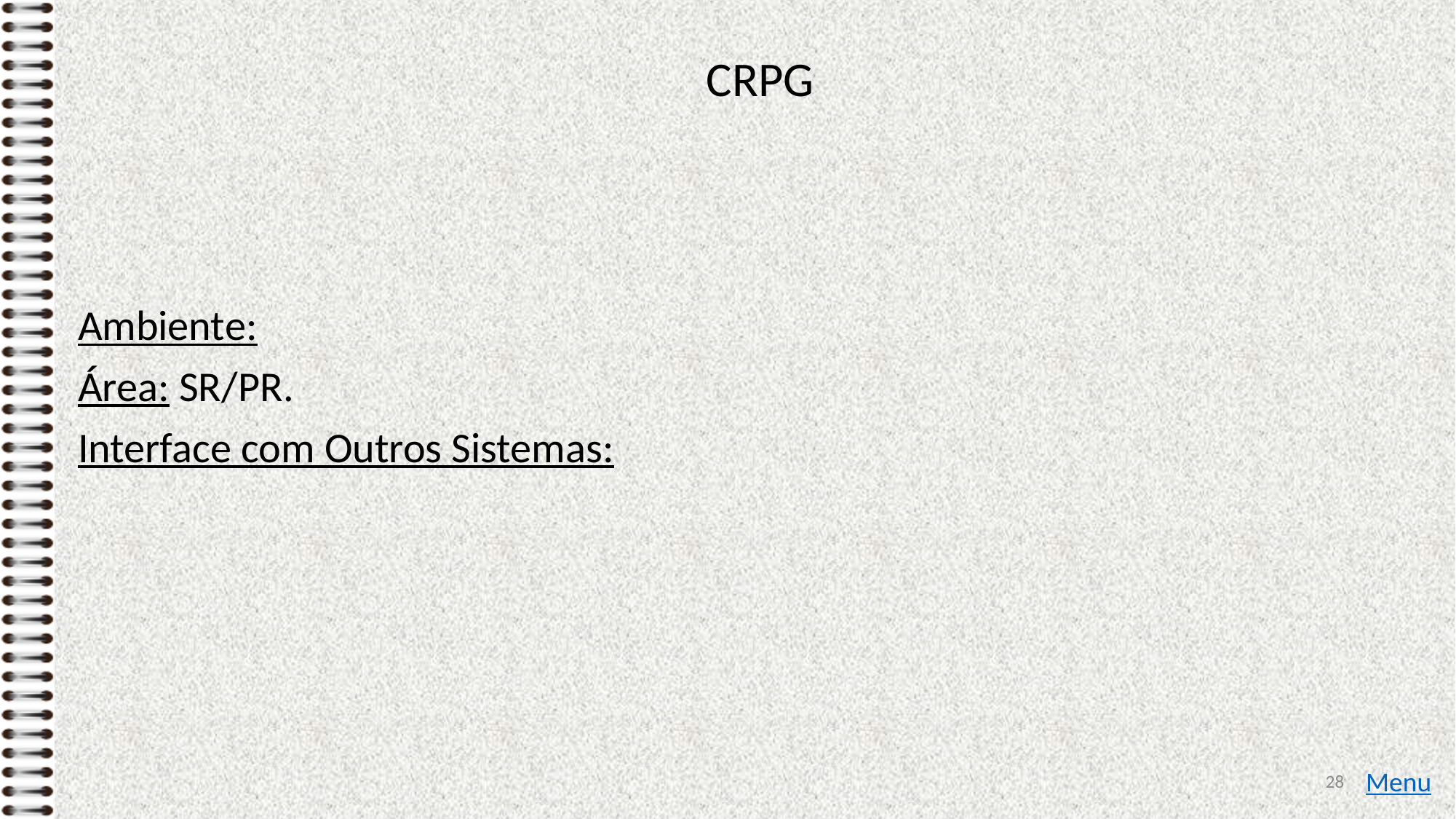

# CRPG

Ambiente:
Área: SR/PR.
Interface com Outros Sistemas:

28
Menu